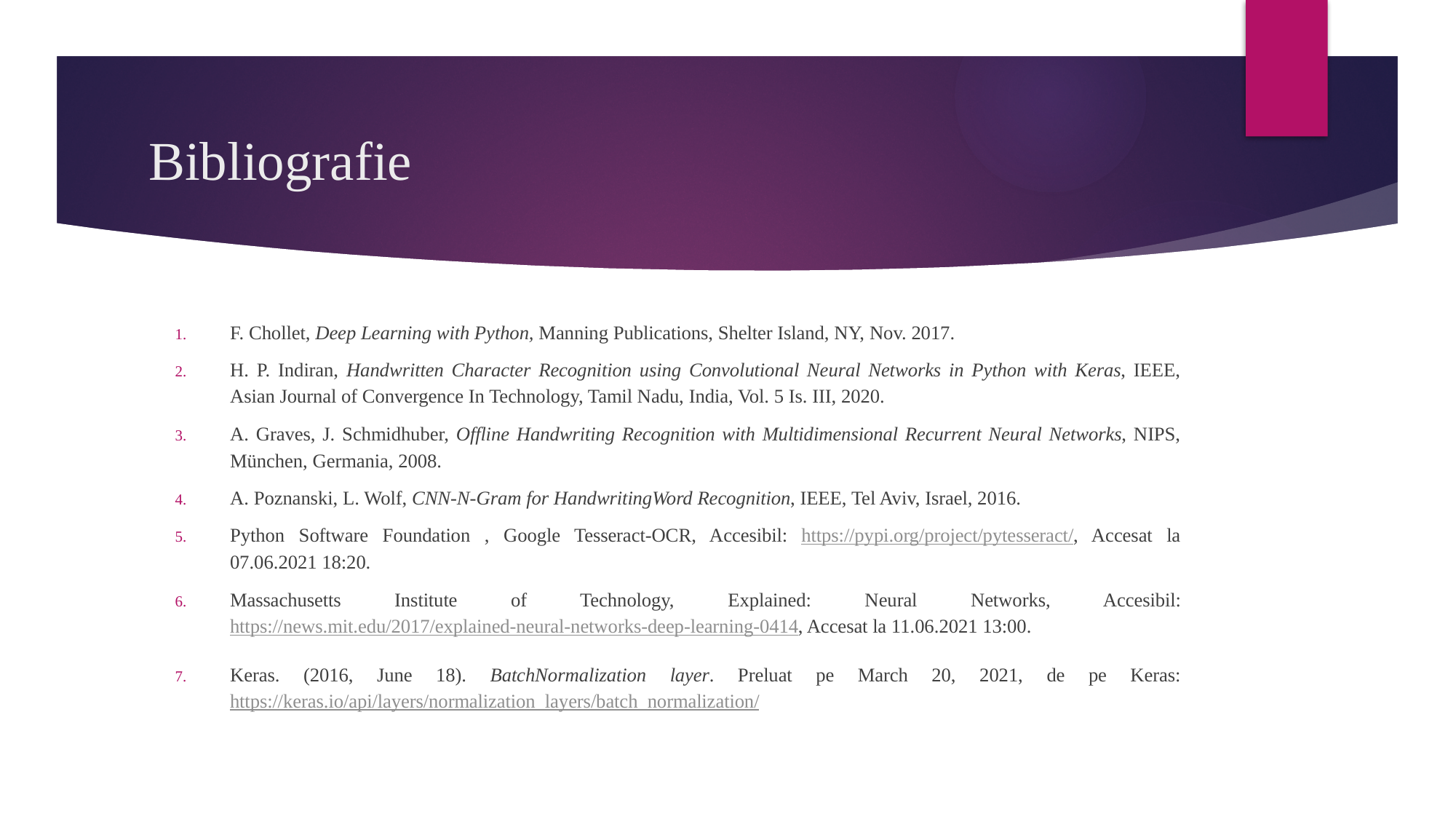

# Bibliografie
F. Chollet, Deep Learning with Python, Manning Publications, Shelter Island, NY, Nov. 2017.
H. P. Indiran, Handwritten Character Recognition using Convolutional Neural Networks in Python with Keras, IEEE, Asian Journal of Convergence In Technology, Tamil Nadu, India, Vol. 5 Is. III, 2020.
A. Graves, J. Schmidhuber, Offline Handwriting Recognition with Multidimensional Recurrent Neural Networks, NIPS, München, Germania, 2008.
A. Poznanski, L. Wolf, CNN-N-Gram for HandwritingWord Recognition, IEEE, Tel Aviv, Israel, 2016.
Python Software Foundation , Google Tesseract-OCR, Accesibil: https://pypi.org/project/pytesseract/, Accesat la 07.06.2021 18:20.
Massachusetts Institute of Technology, Explained: Neural Networks, Accesibil: https://news.mit.edu/2017/explained-neural-networks-deep-learning-0414, Accesat la 11.06.2021 13:00.
Keras. (2016, June 18). BatchNormalization layer. Preluat pe March 20, 2021, de pe Keras: https://keras.io/api/layers/normalization_layers/batch_normalization/